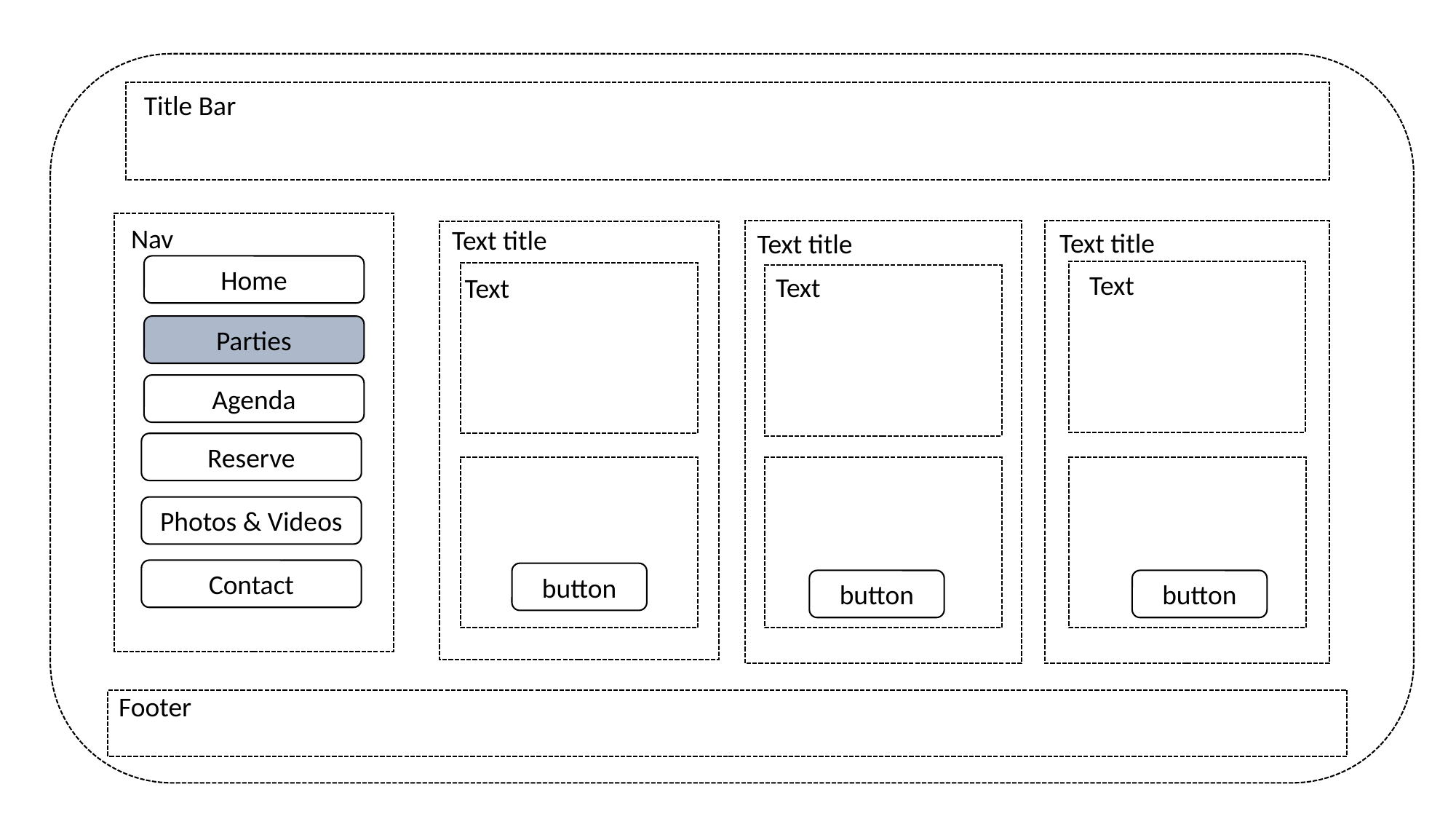

Title Bar

Nav
Text title
Text title

Text title
Home

Text

Text
Text
Parties
Agenda
Reserve

Photos & Videos
Contact
button
button
button
Footer